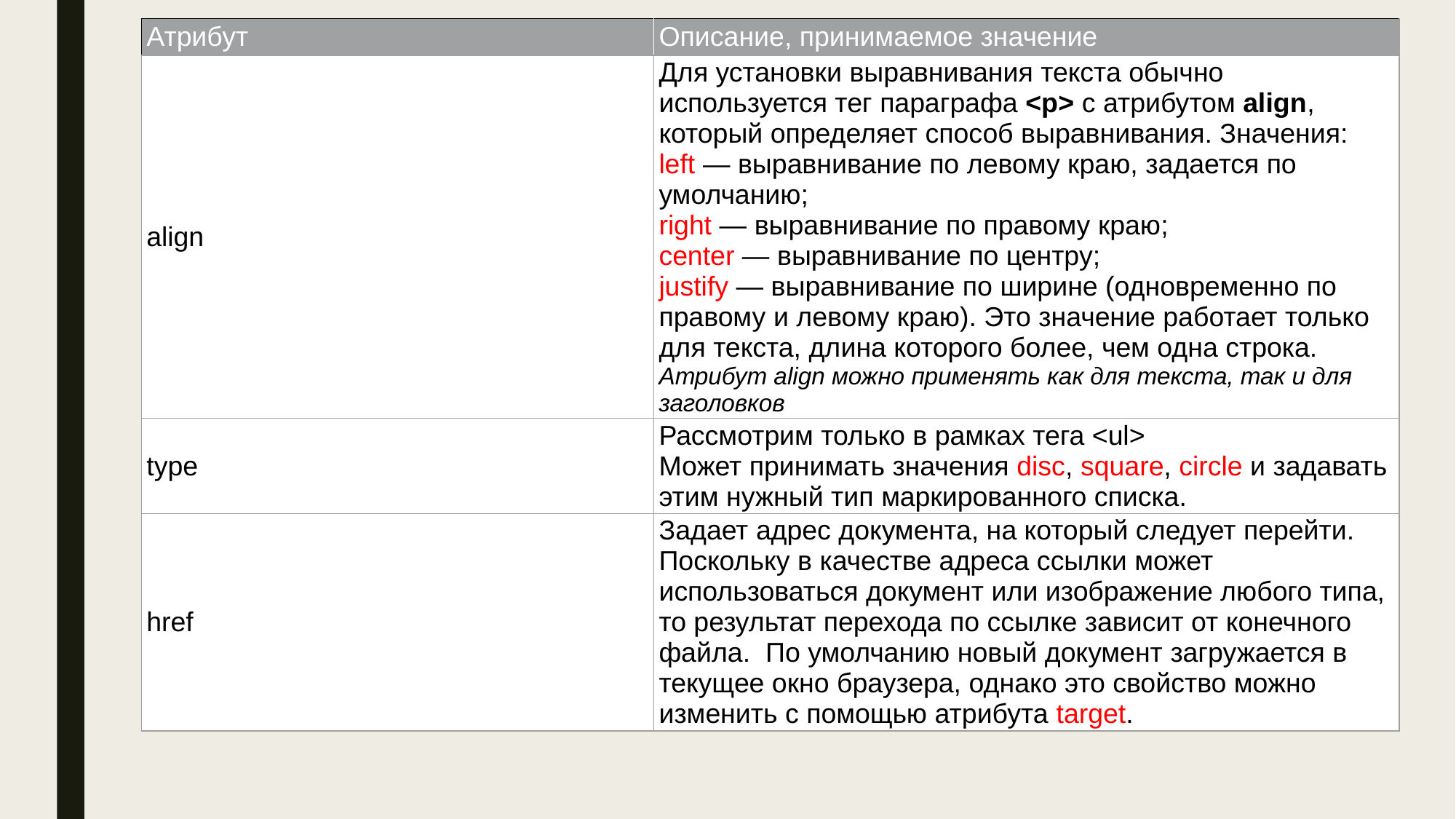

| Атрибут | Описание, принимаемое значение |
| --- | --- |
| align | Для установки выравнивания текста обычно используется тег параграфа <p> с атрибутом align, который определяет способ выравнивания. Значения: left — выравнивание по левому краю, задается по умолчанию; right — выравнивание по правому краю; center — выравнивание по центру; justify — выравнивание по ширине (одновременно по правому и левому краю). Это значение работает только для текста, длина которого более, чем одна строка. Атрибут align можно применять как для текста, так и для заголовков |
| type | Рассмотрим только в рамках тега <ul> Может принимать значения disc, square, circle и задавать этим нужный тип маркированного списка. |
| href | Задает адрес документа, на который следует перейти. Поскольку в качестве адреса ссылки может использоваться документ или изображение любого типа, то результат перехода по ссылке зависит от конечного файла. По умолчанию новый документ загружается в текущее окно браузера, однако это свойство можно изменить с помощью атрибута target. |